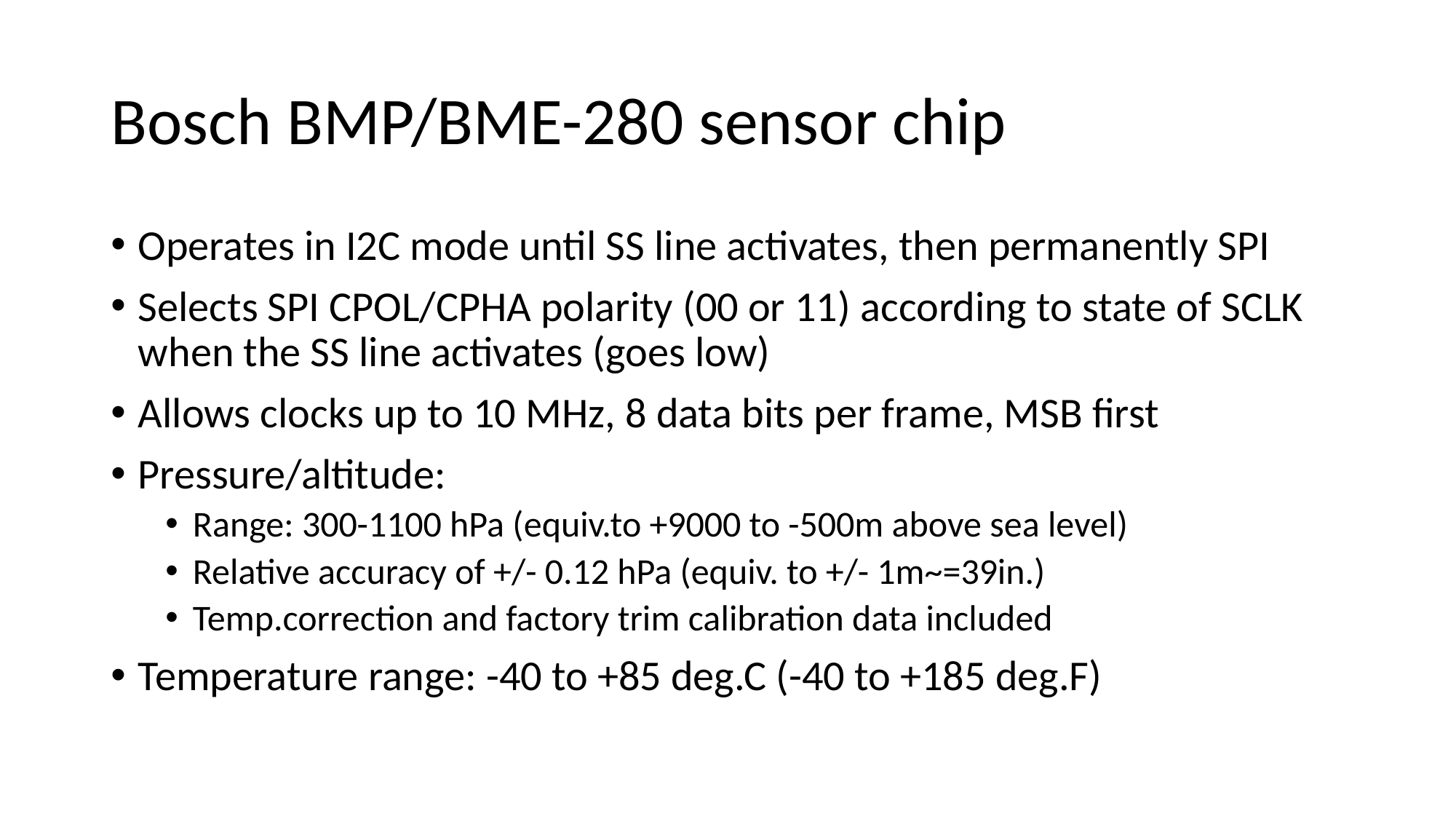

# Bosch BMP/BME-280 sensor chip
Operates in I2C mode until SS line activates, then permanently SPI
Selects SPI CPOL/CPHA polarity (00 or 11) according to state of SCLK when the SS line activates (goes low)
Allows clocks up to 10 MHz, 8 data bits per frame, MSB first
Pressure/altitude:
Range: 300-1100 hPa (equiv.to +9000 to -500m above sea level)
Relative accuracy of +/- 0.12 hPa (equiv. to +/- 1m~=39in.)
Temp.correction and factory trim calibration data included
Temperature range: -40 to +85 deg.C (-40 to +185 deg.F)